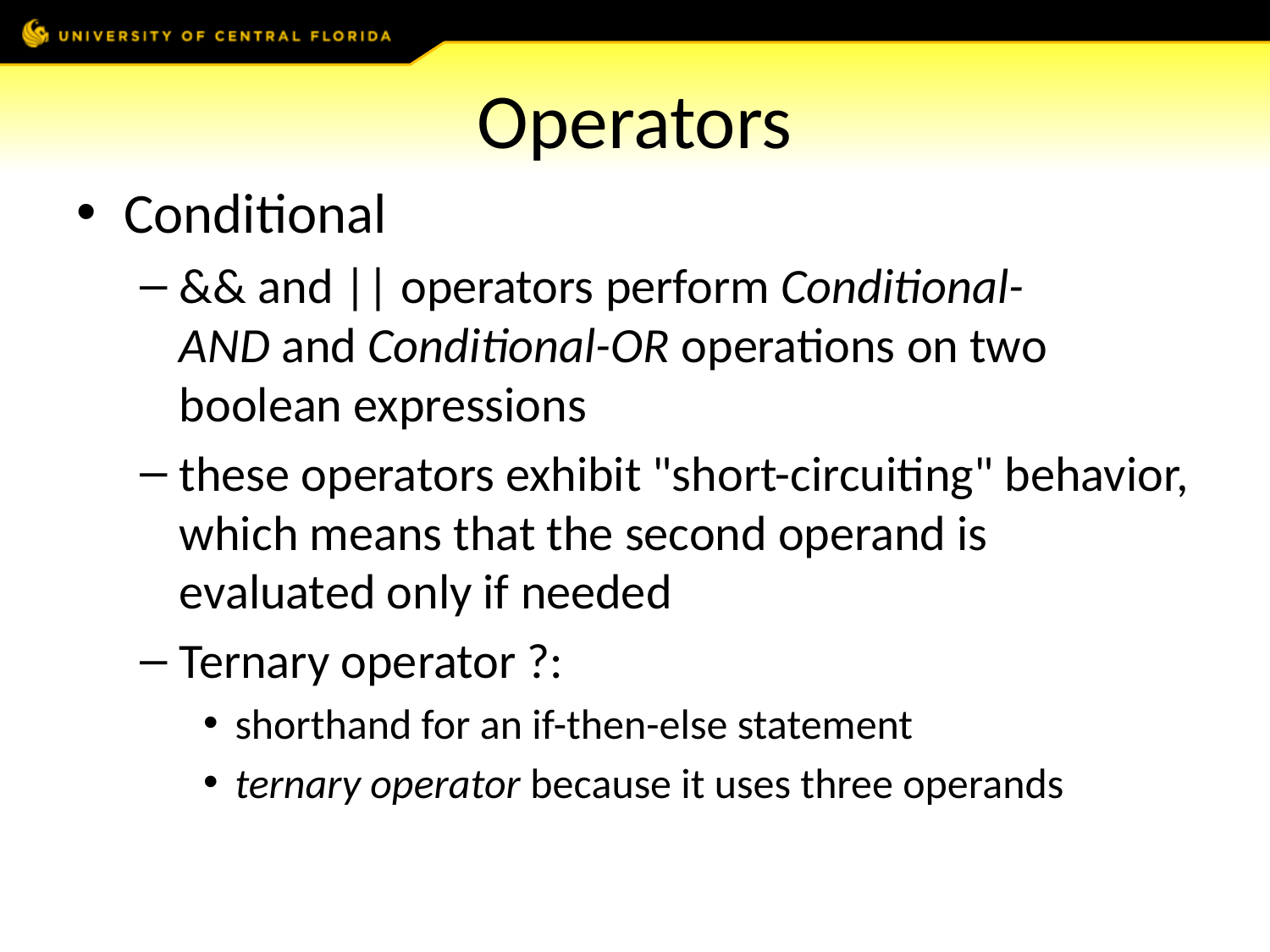

# Operators
Conditional
&& and || operators perform Conditional-AND and Conditional-OR operations on two boolean expressions
these operators exhibit "short-circuiting" behavior, which means that the second operand is evaluated only if needed
Ternary operator ?:
shorthand for an if-then-else statement
ternary operator because it uses three operands